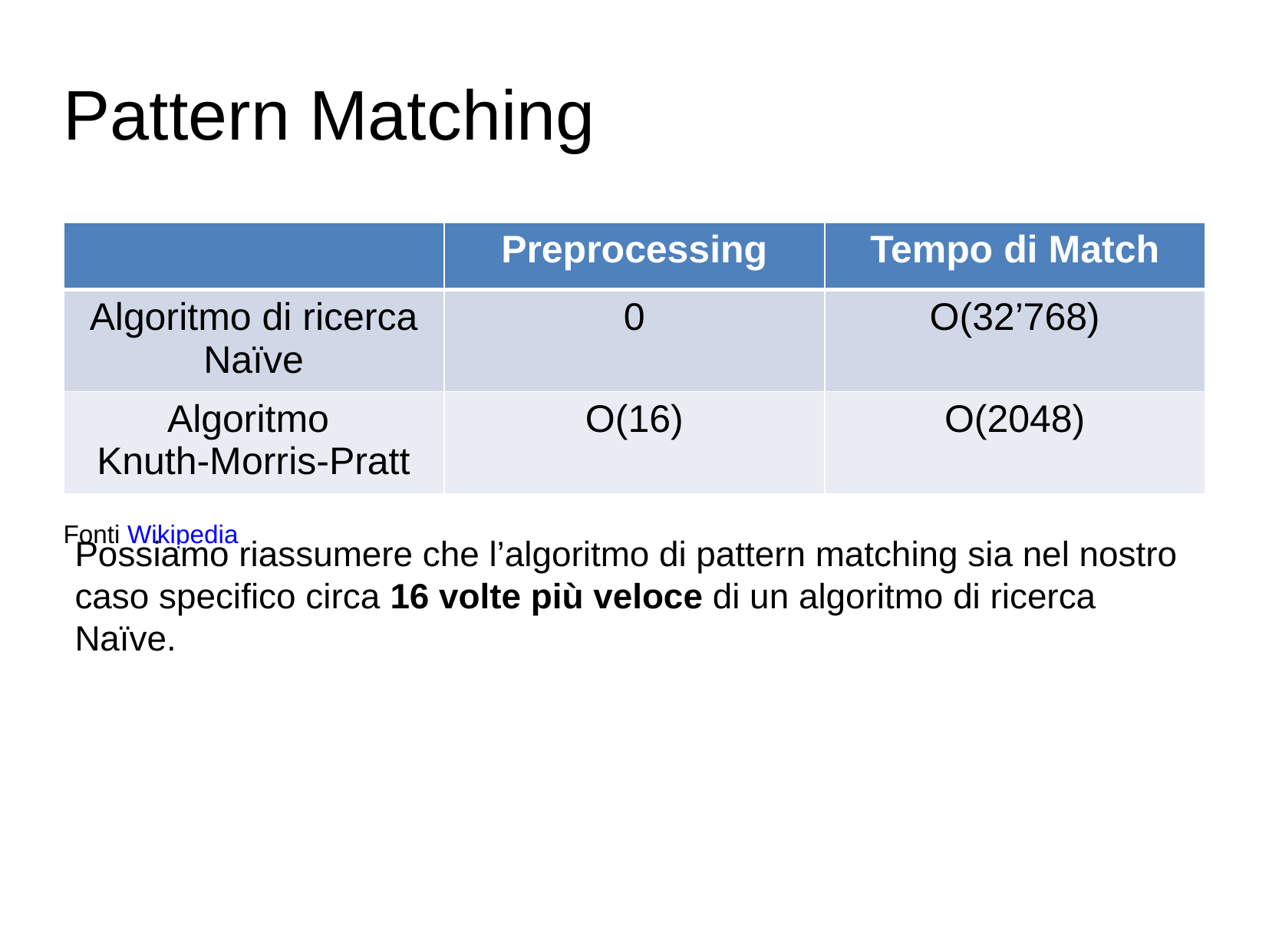

Pattern Matching

Fonti Wikipedia
|  | Preprocessing | Tempo di Match |
| --- | --- | --- |
| Algoritmo di ricerca Naïve | 0 | O(32’768) |
| Algoritmo Knuth-Morris-Pratt | O(16) | O(2048) |
Possiamo riassumere che l’algoritmo di pattern matching sia nel nostro caso specifico circa 16 volte più veloce di un algoritmo di ricerca Naïve.